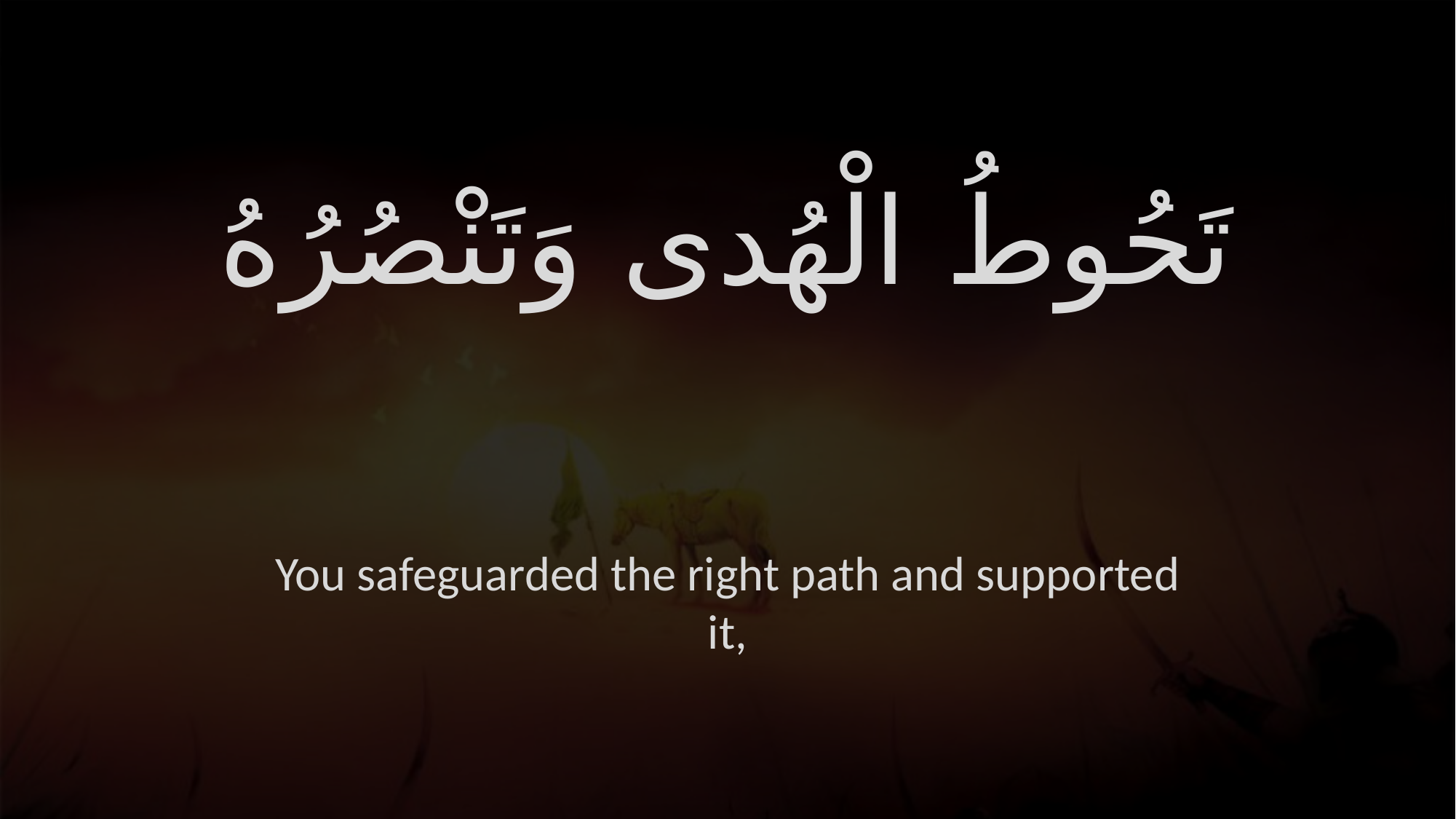

# تَحُوطُ الْهُدى وَتَنْصُرُهُ
You safeguarded the right path and supported it,